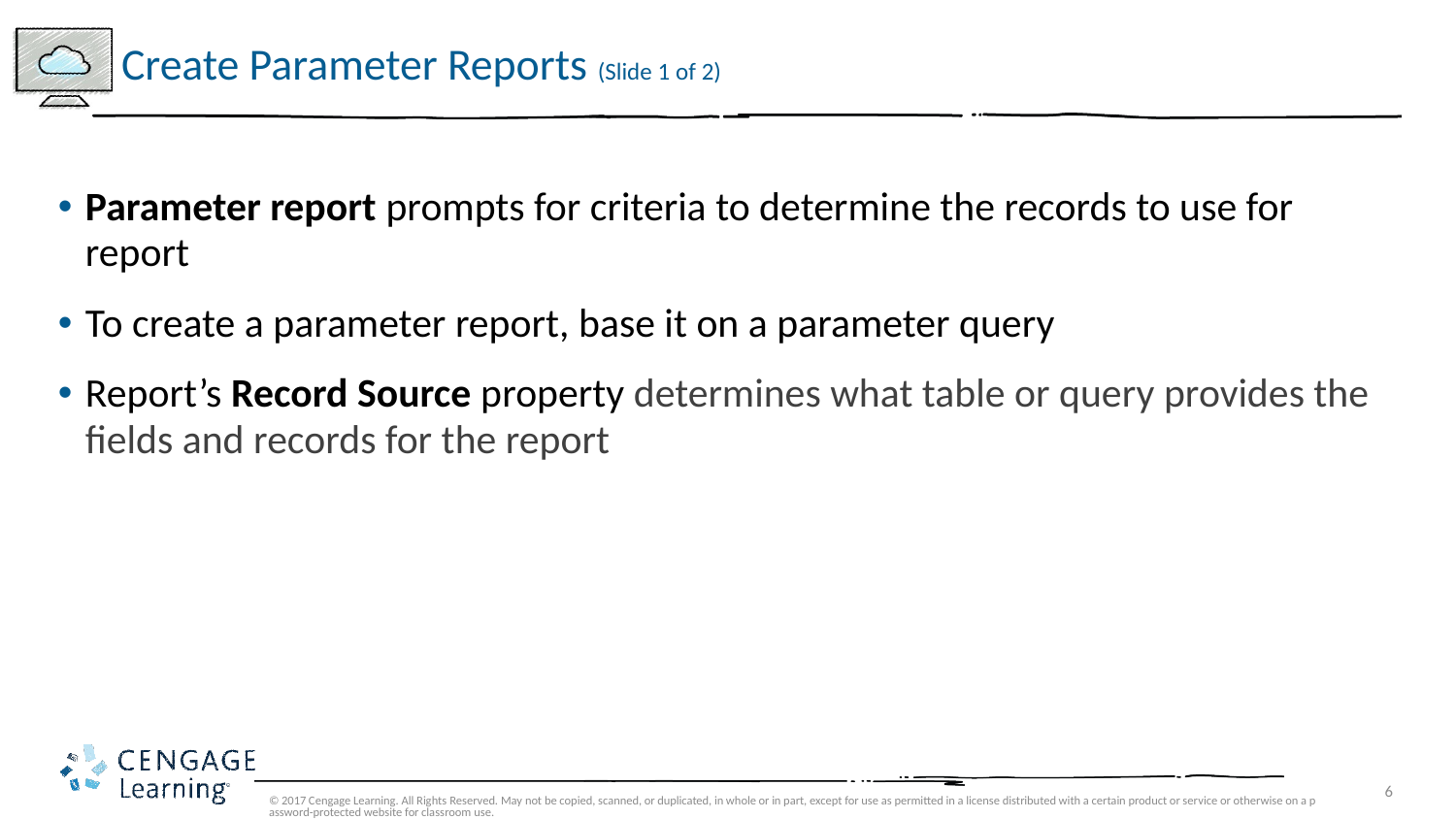

# Create Parameter Reports (Slide 1 of 2)
Parameter report prompts for criteria to determine the records to use for report
To create a parameter report, base it on a parameter query
Report’s Record Source property determines what table or query provides the fields and records for the report

© 2017 Cengage Learning. All Rights Reserved. May not be copied, scanned, or duplicated, in whole or in part, except for use as permitted in a license distributed with a certain product or service or otherwise on a password-protected website for classroom use.